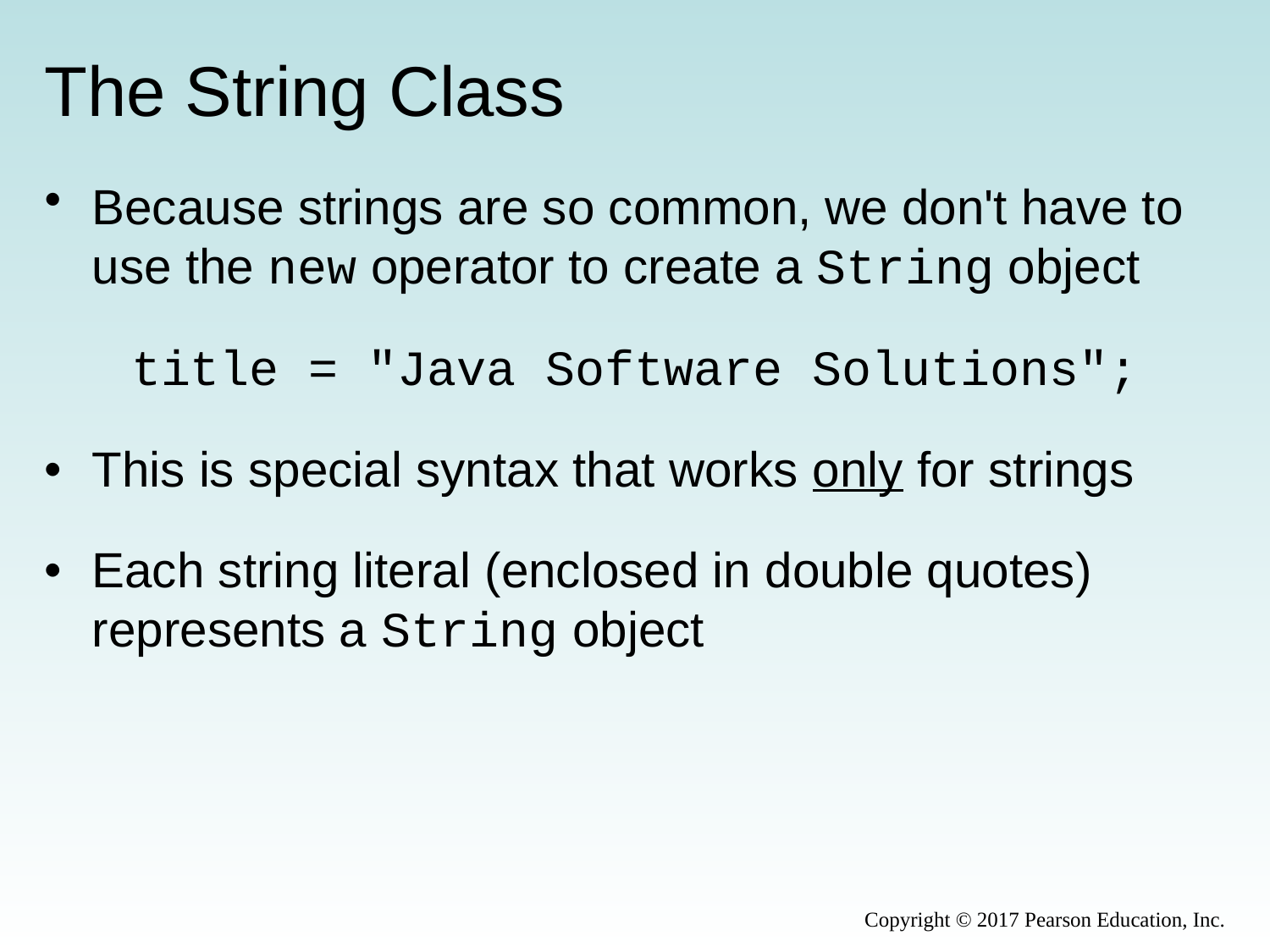

# The String Class
Because strings are so common, we don't have to use the new operator to create a String object
title = "Java Software Solutions";
This is special syntax that works only for strings
Each string literal (enclosed in double quotes) represents a String object
Copyright © 2017 Pearson Education, Inc.